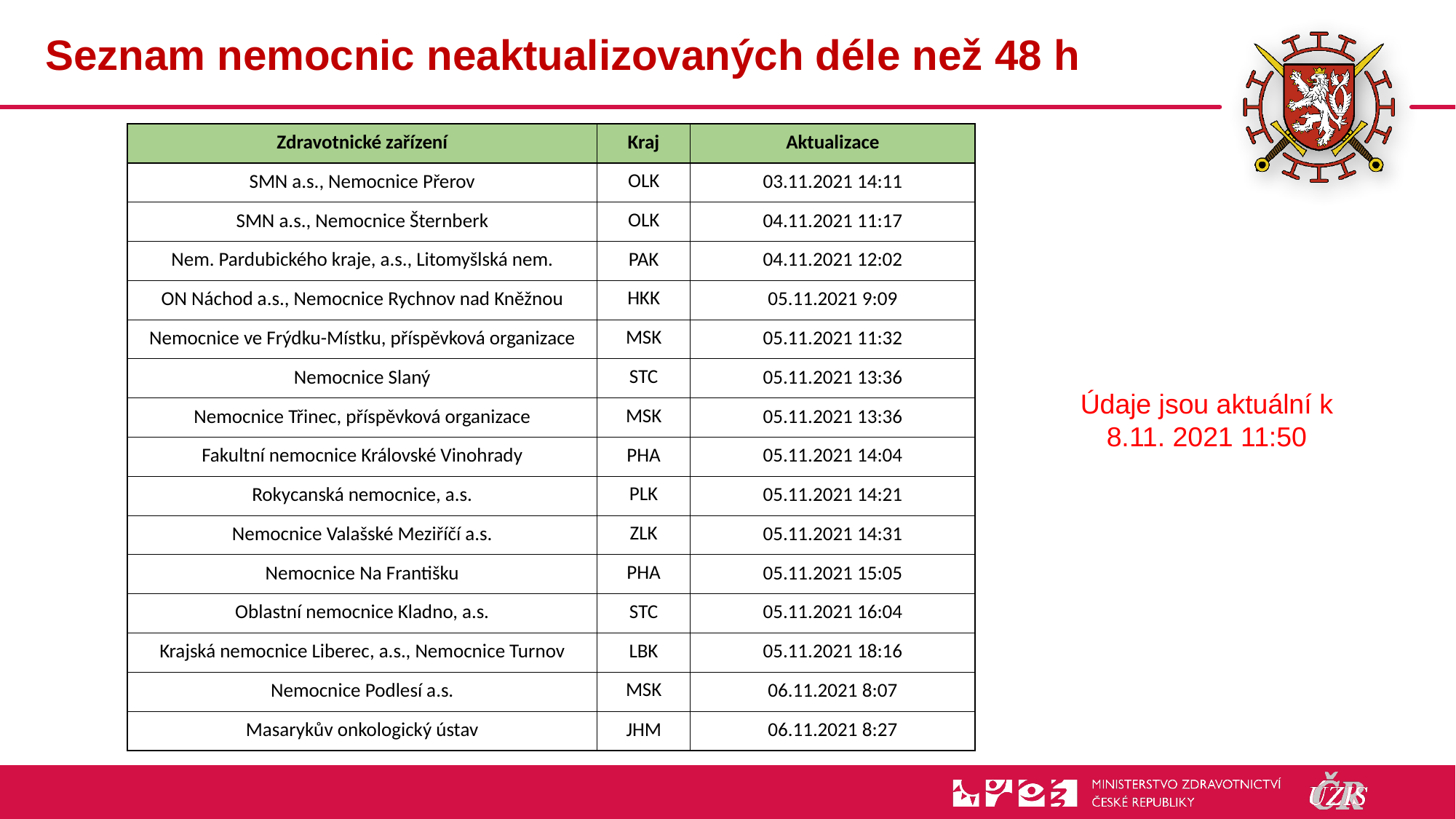

# Seznam nemocnic neaktualizovaných déle než 48 h
| Zdravotnické zařízení | Kraj | Aktualizace |
| --- | --- | --- |
| SMN a.s., Nemocnice Přerov | OLK | 03.11.2021 14:11 |
| SMN a.s., Nemocnice Šternberk | OLK | 04.11.2021 11:17 |
| Nem. Pardubického kraje, a.s., Litomyšlská nem. | PAK | 04.11.2021 12:02 |
| ON Náchod a.s., Nemocnice Rychnov nad Kněžnou | HKK | 05.11.2021 9:09 |
| Nemocnice ve Frýdku-Místku, příspěvková organizace | MSK | 05.11.2021 11:32 |
| Nemocnice Slaný | STC | 05.11.2021 13:36 |
| Nemocnice Třinec, příspěvková organizace | MSK | 05.11.2021 13:36 |
| Fakultní nemocnice Královské Vinohrady | PHA | 05.11.2021 14:04 |
| Rokycanská nemocnice, a.s. | PLK | 05.11.2021 14:21 |
| Nemocnice Valašské Meziříčí a.s. | ZLK | 05.11.2021 14:31 |
| Nemocnice Na Františku | PHA | 05.11.2021 15:05 |
| Oblastní nemocnice Kladno, a.s. | STC | 05.11.2021 16:04 |
| Krajská nemocnice Liberec, a.s., Nemocnice Turnov | LBK | 05.11.2021 18:16 |
| Nemocnice Podlesí a.s. | MSK | 06.11.2021 8:07 |
| Masarykův onkologický ústav | JHM | 06.11.2021 8:27 |
Údaje jsou aktuální k 8.11. 2021 11:50